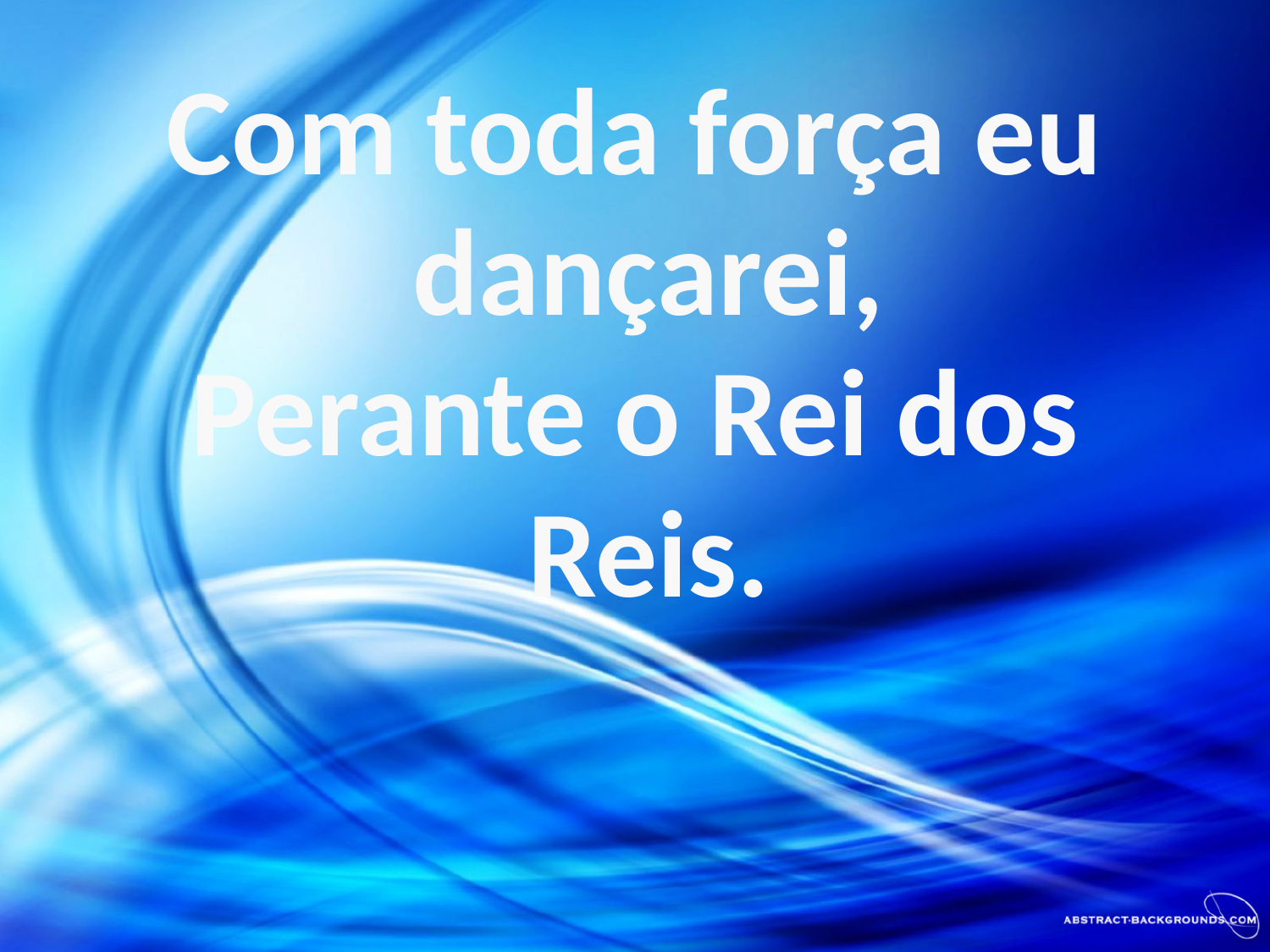

Com toda força eu
 dançarei,
Perante o Rei dos
 Reis.